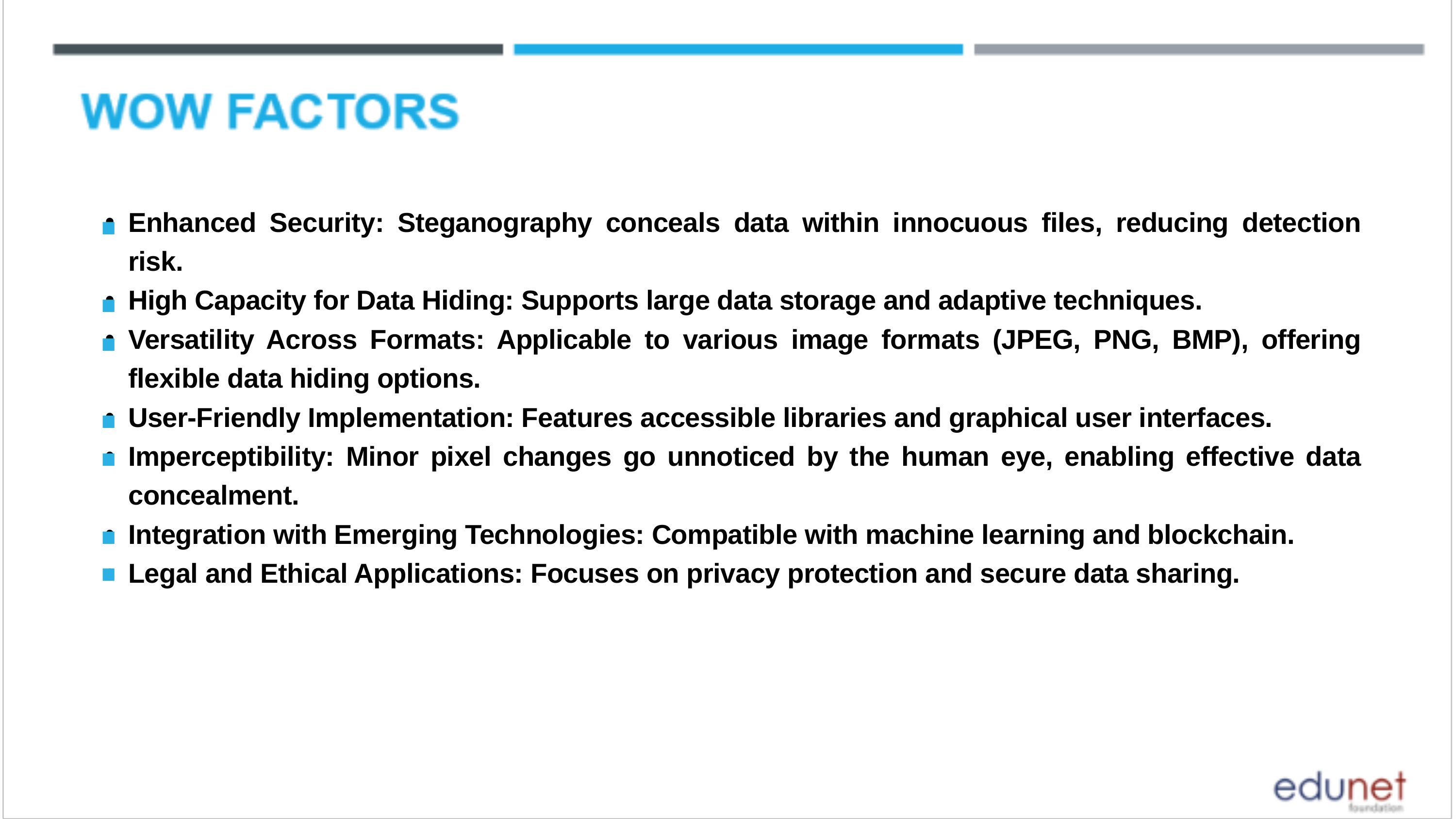

.

Enhanced Security: Steganography conceals data within innocuous files, reducing detection risk.
High Capacity for Data Hiding: Supports large data storage and adaptive techniques.
Versatility Across Formats: Applicable to various image formats (JPEG, PNG, BMP), offering flexible data hiding options.
User-Friendly Implementation: Features accessible libraries and graphical user interfaces.
Imperceptibility: Minor pixel changes go unnoticed by the human eye, enabling effective data concealment.
Integration with Emerging Technologies: Compatible with machine learning and blockchain.
Legal and Ethical Applications: Focuses on privacy protection and secure data sharing.

.
.
.
.
.
.